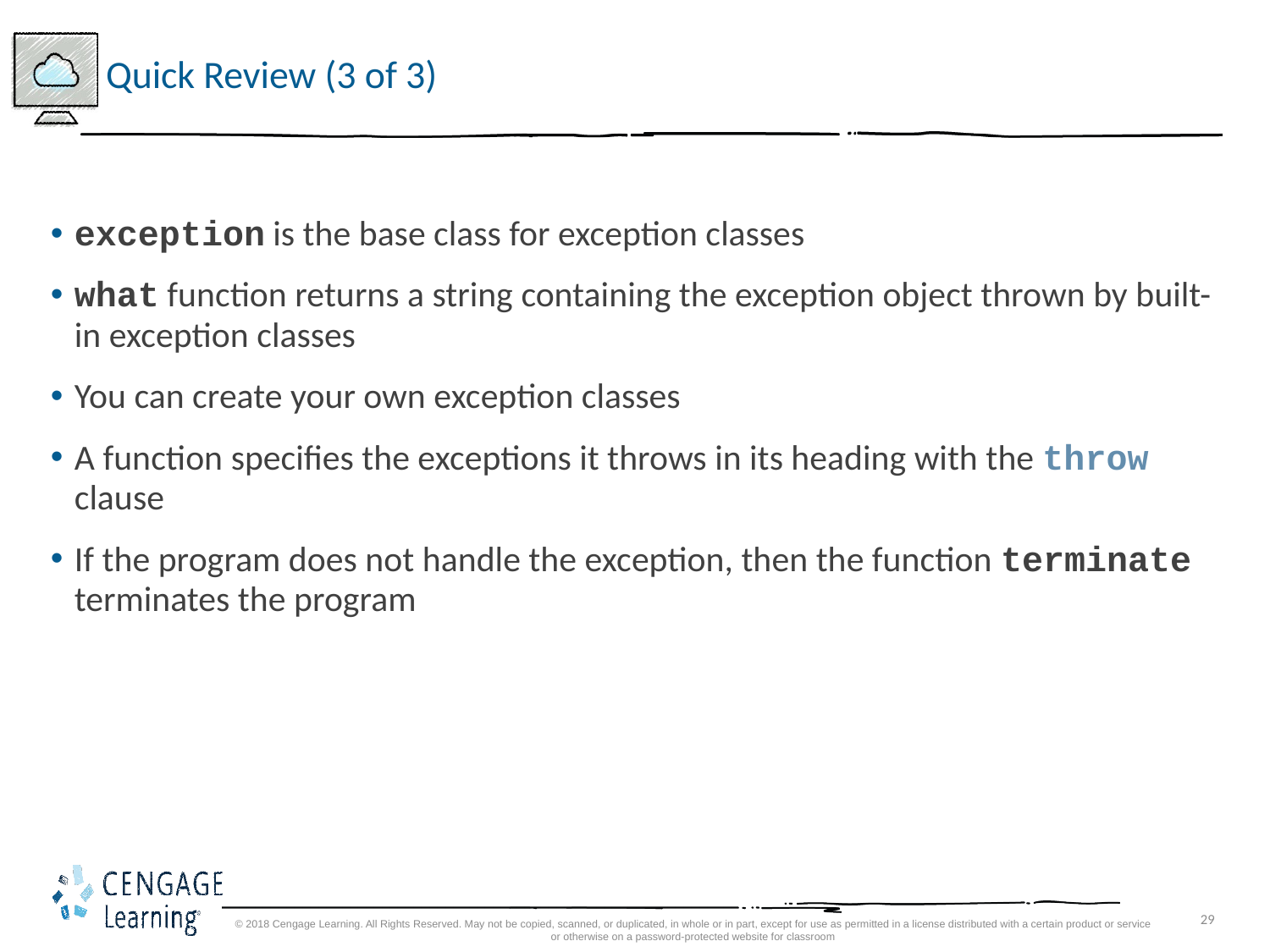

# Quick Review (3 of 3)
exception is the base class for exception classes
what function returns a string containing the exception object thrown by built-in exception classes
You can create your own exception classes
A function specifies the exceptions it throws in its heading with the throw clause
If the program does not handle the exception, then the function terminate terminates the program

© 2018 Cengage Learning. All Rights Reserved. May not be copied, scanned, or duplicated, in whole or in part, except for use as permitted in a license distributed with a certain product or service or otherwise on a password-protected website for classroom